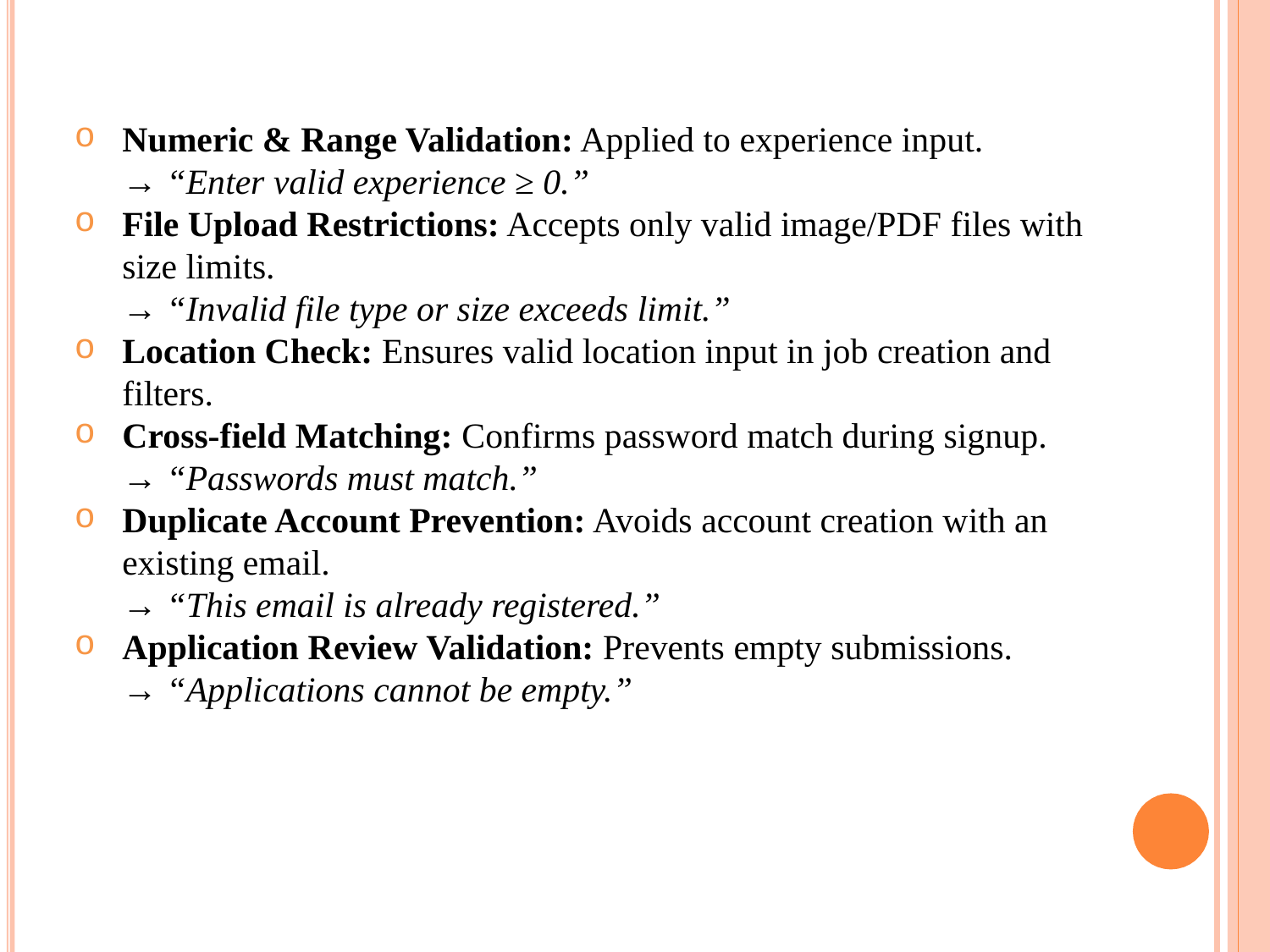

Numeric & Range Validation: Applied to experience input.
→ “Enter valid experience ≥ 0.”
File Upload Restrictions: Accepts only valid image/PDF files with size limits.
→ “Invalid file type or size exceeds limit.”
Location Check: Ensures valid location input in job creation and filters.
Cross-field Matching: Confirms password match during signup.
→ “Passwords must match.”
Duplicate Account Prevention: Avoids account creation with an existing email.
→ “This email is already registered.”
Application Review Validation: Prevents empty submissions.
→ “Applications cannot be empty.”